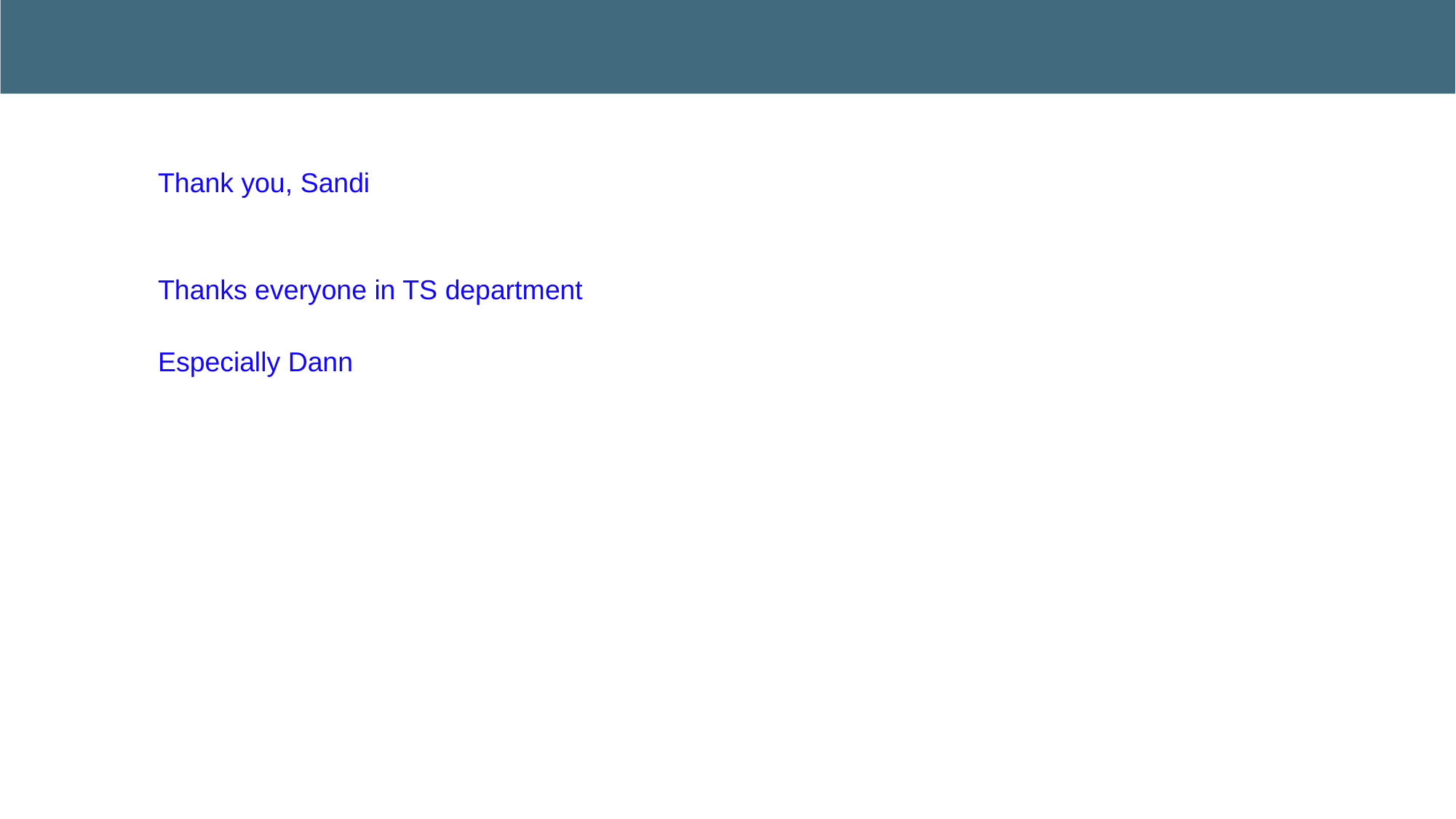

Thank you, Sandi

Thanks everyone in TS department

Especially Dann